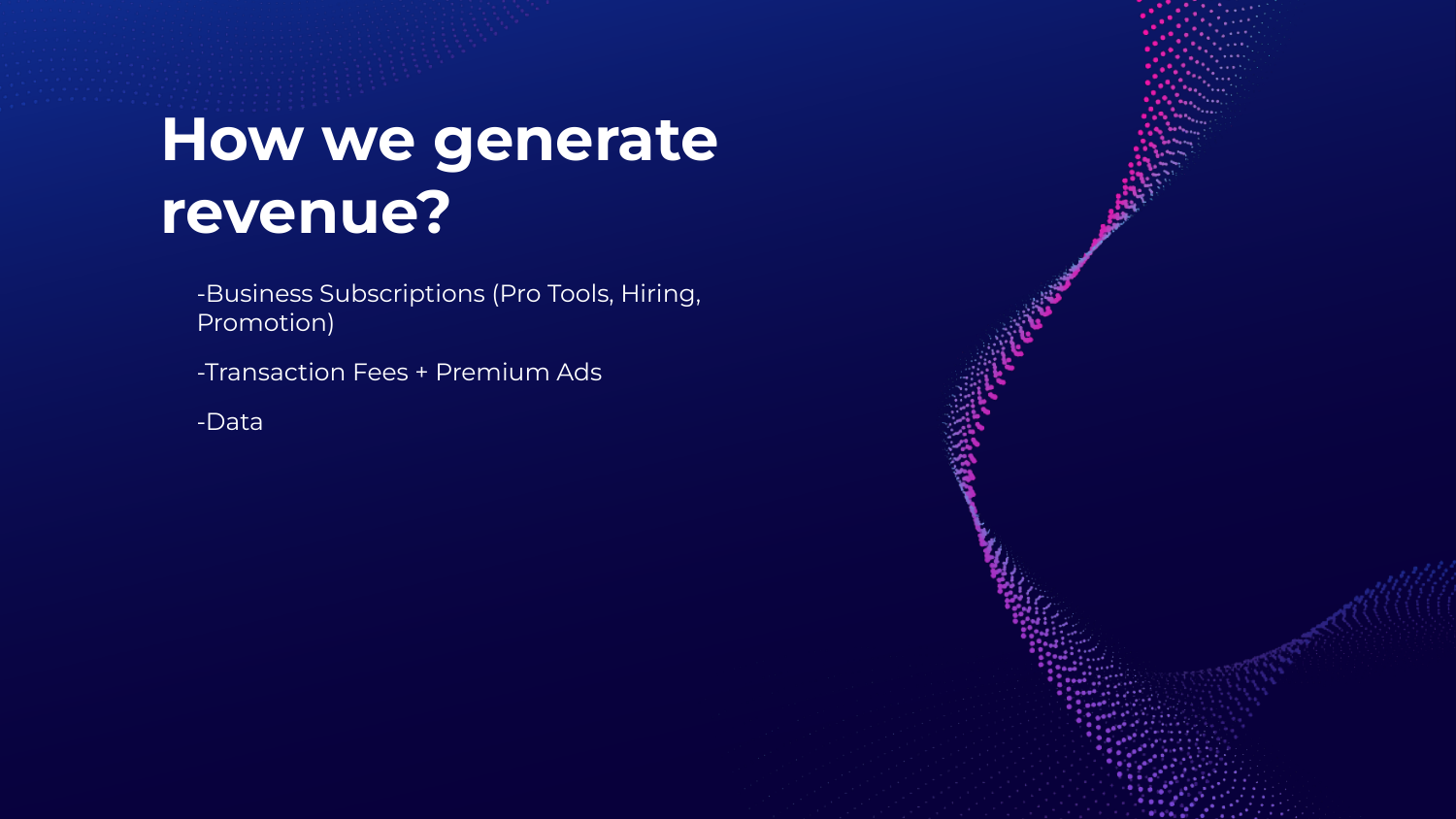

# How we generate revenue?
-Business Subscriptions (Pro Tools, Hiring, Promotion)
-Transaction Fees + Premium Ads
-Data